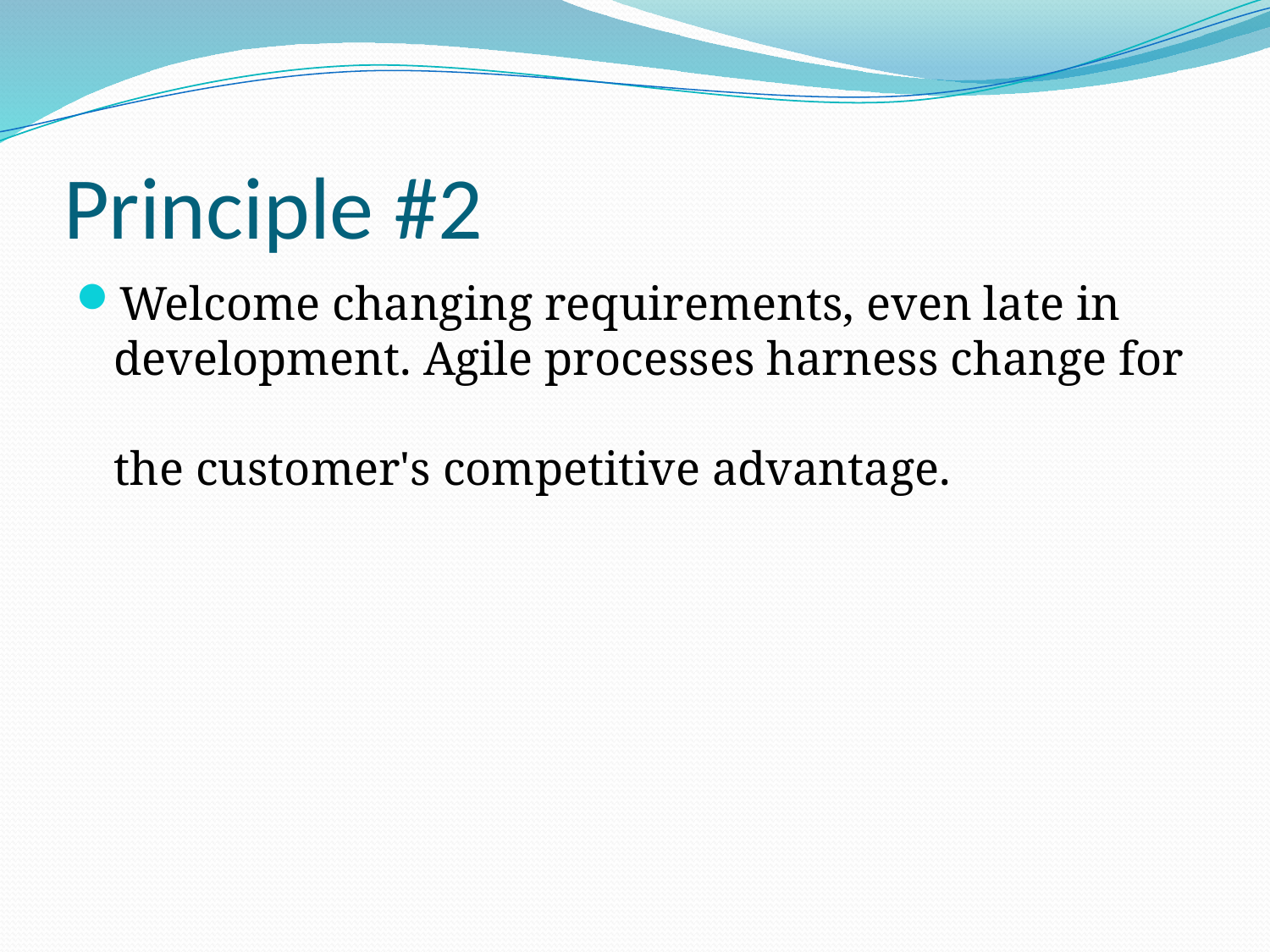

# Principle #2
Welcome changing requirements, even late in
development. Agile processes harness change for
the customer's competitive advantage.